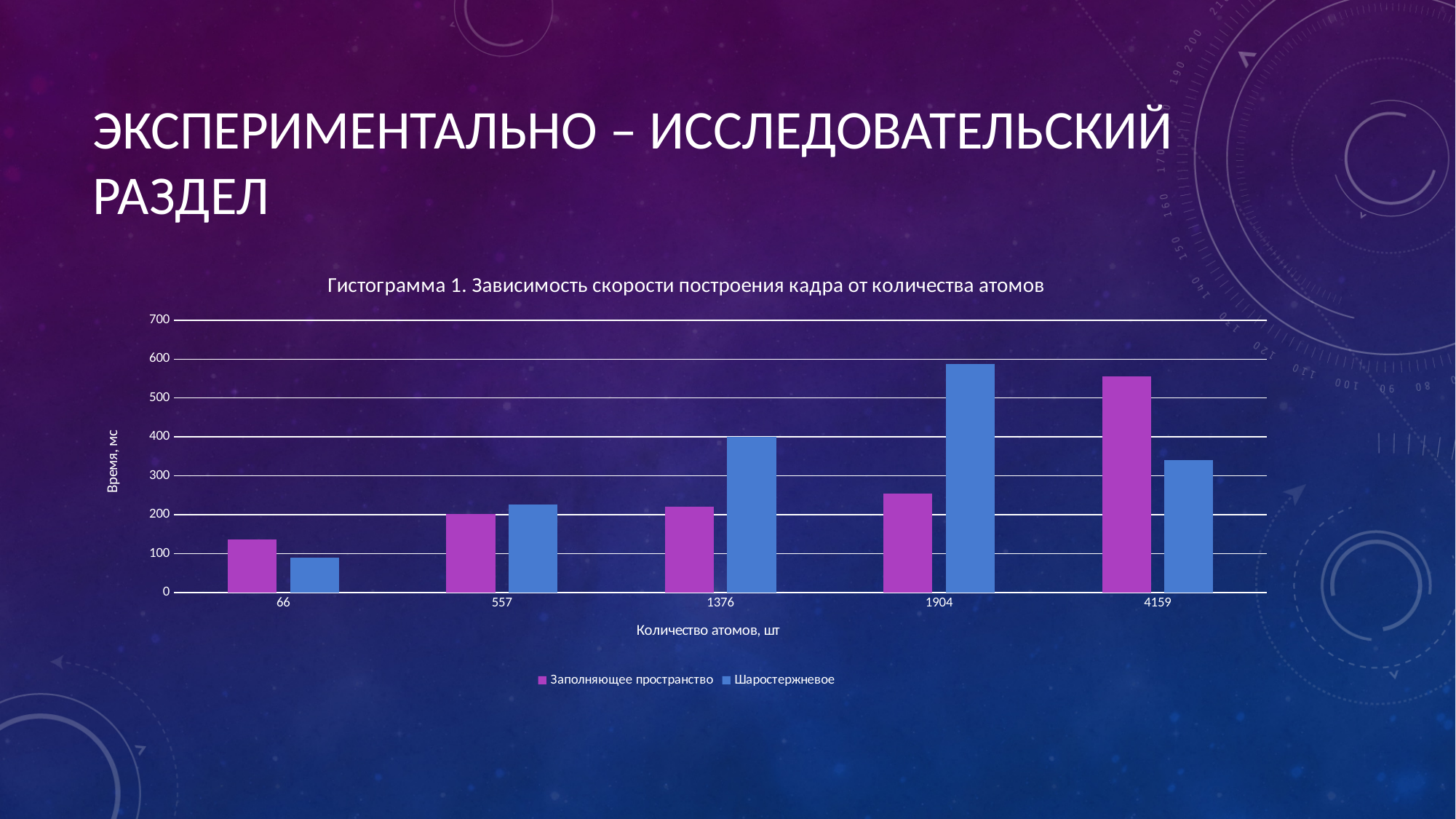

# Экспериментально – исследовательский раздел

### Chart: Гистограмма 1. Зависимость скорости построения кадра от количества атомов

| Category | Заполняющее пространство | Шаростержневое |
|---|---|---|
| 66 | 136.0 | 90.0 |
| 557 | 202.0 | 227.0 |
| 1376 | 221.0 | 400.0 |
| 1904 | 254.0 | 587.0 |
| 4159 | 556.0 | 341.0 |